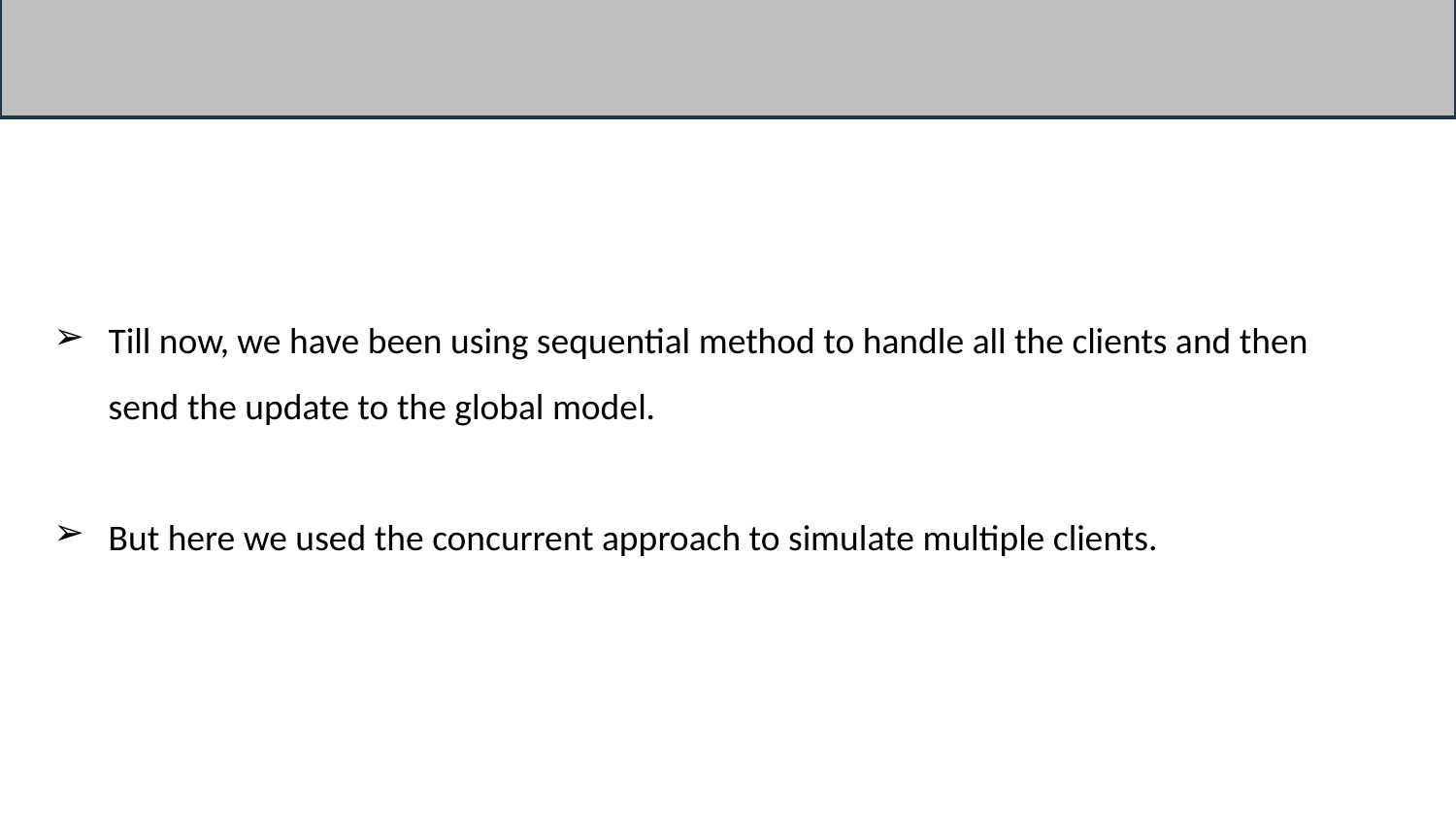

#

Till now, we have been using sequential method to handle all the clients and then send the update to the global model.

But here we used the concurrent approach to simulate multiple clients.